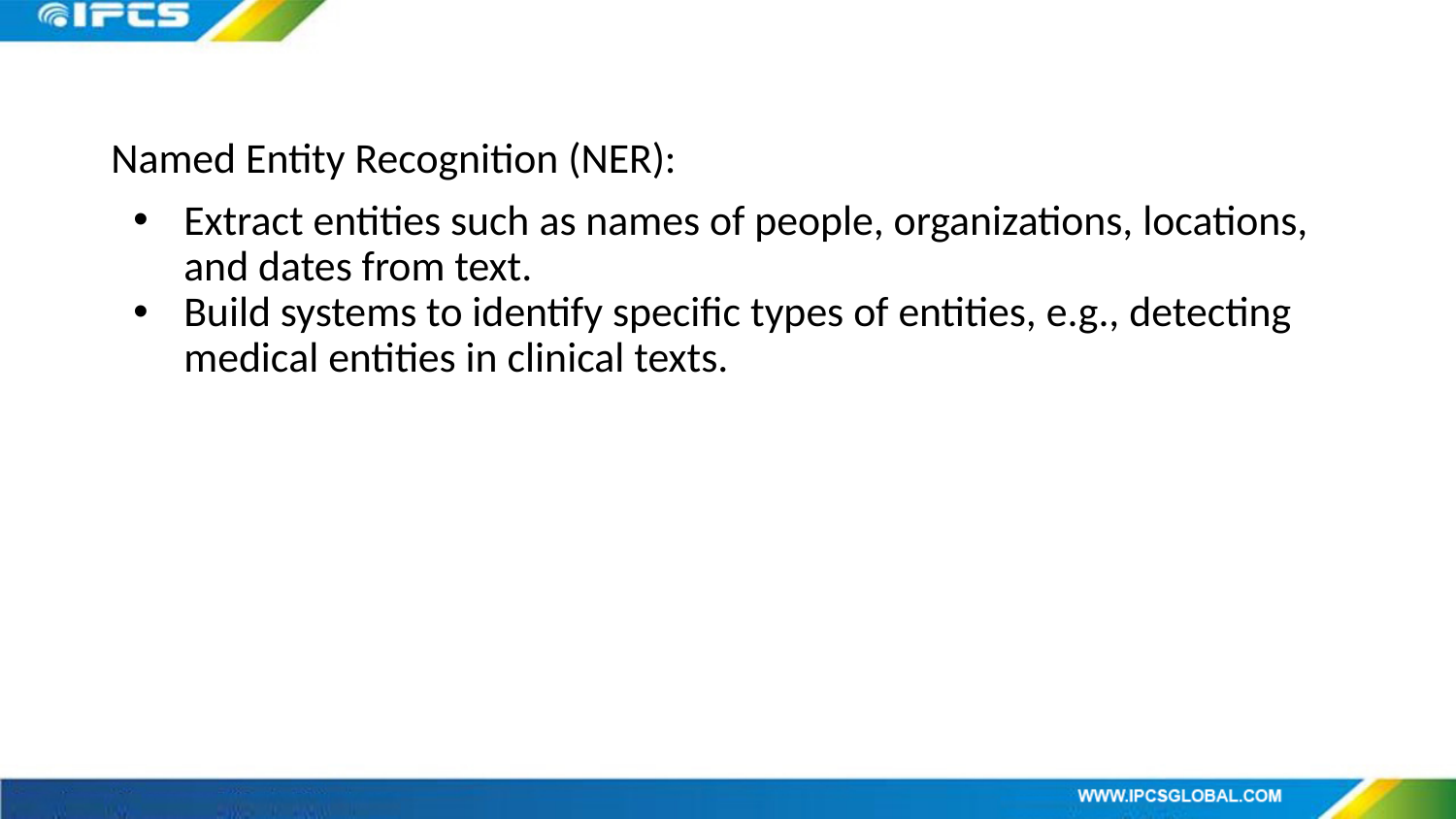

Named Entity Recognition (NER):
Extract entities such as names of people, organizations, locations, and dates from text.
Build systems to identify specific types of entities, e.g., detecting medical entities in clinical texts.